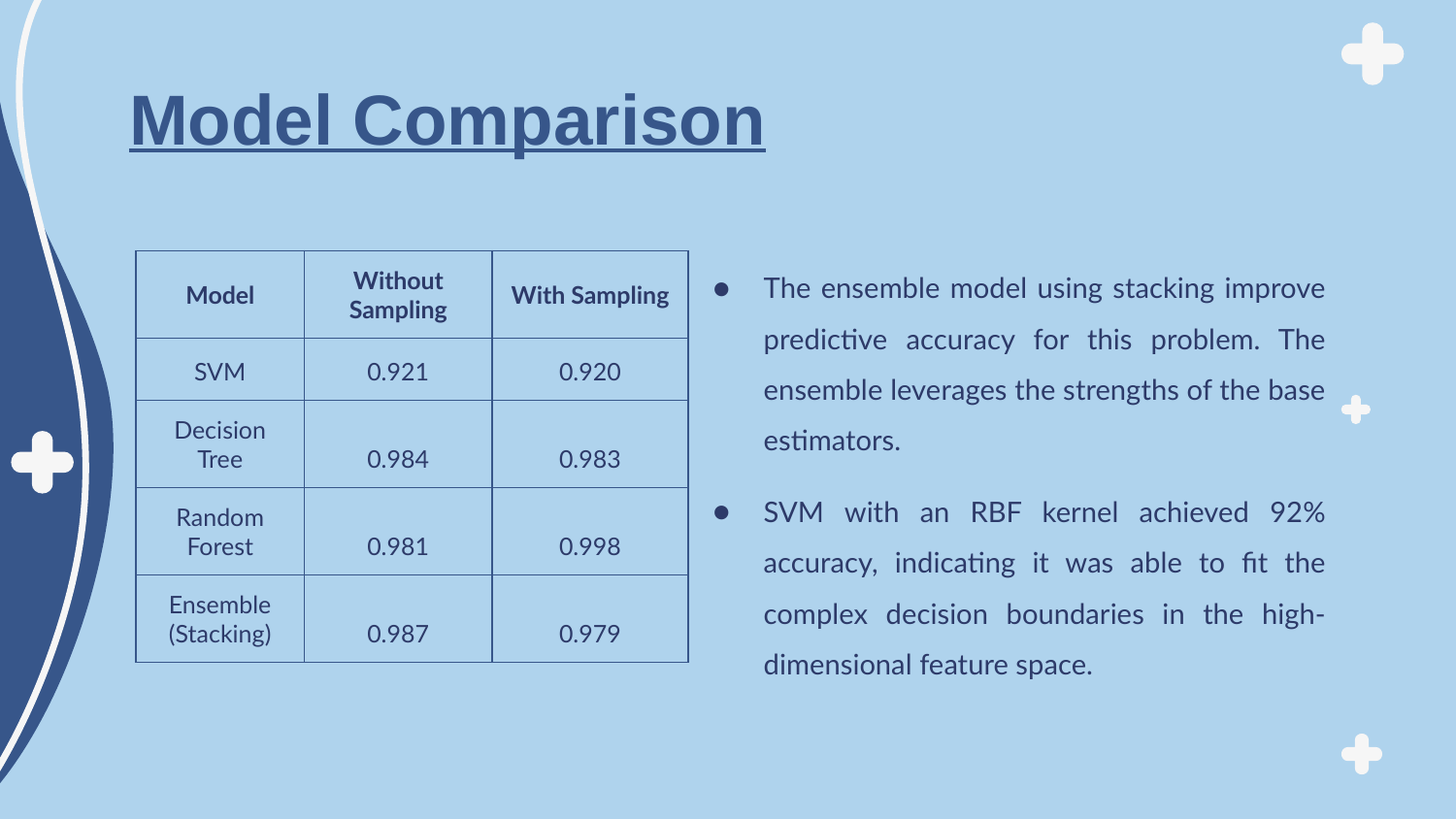

# Model Comparison
The ensemble model using stacking improve predictive accuracy for this problem. The ensemble leverages the strengths of the base estimators.
SVM with an RBF kernel achieved 92% accuracy, indicating it was able to fit the complex decision boundaries in the high-dimensional feature space.
| Model | Without Sampling | With Sampling |
| --- | --- | --- |
| SVM | 0.921 | 0.920 |
| Decision Tree | 0.984 | 0.983 |
| Random Forest | 0.981 | 0.998 |
| Ensemble (Stacking) | 0.987 | 0.979 |